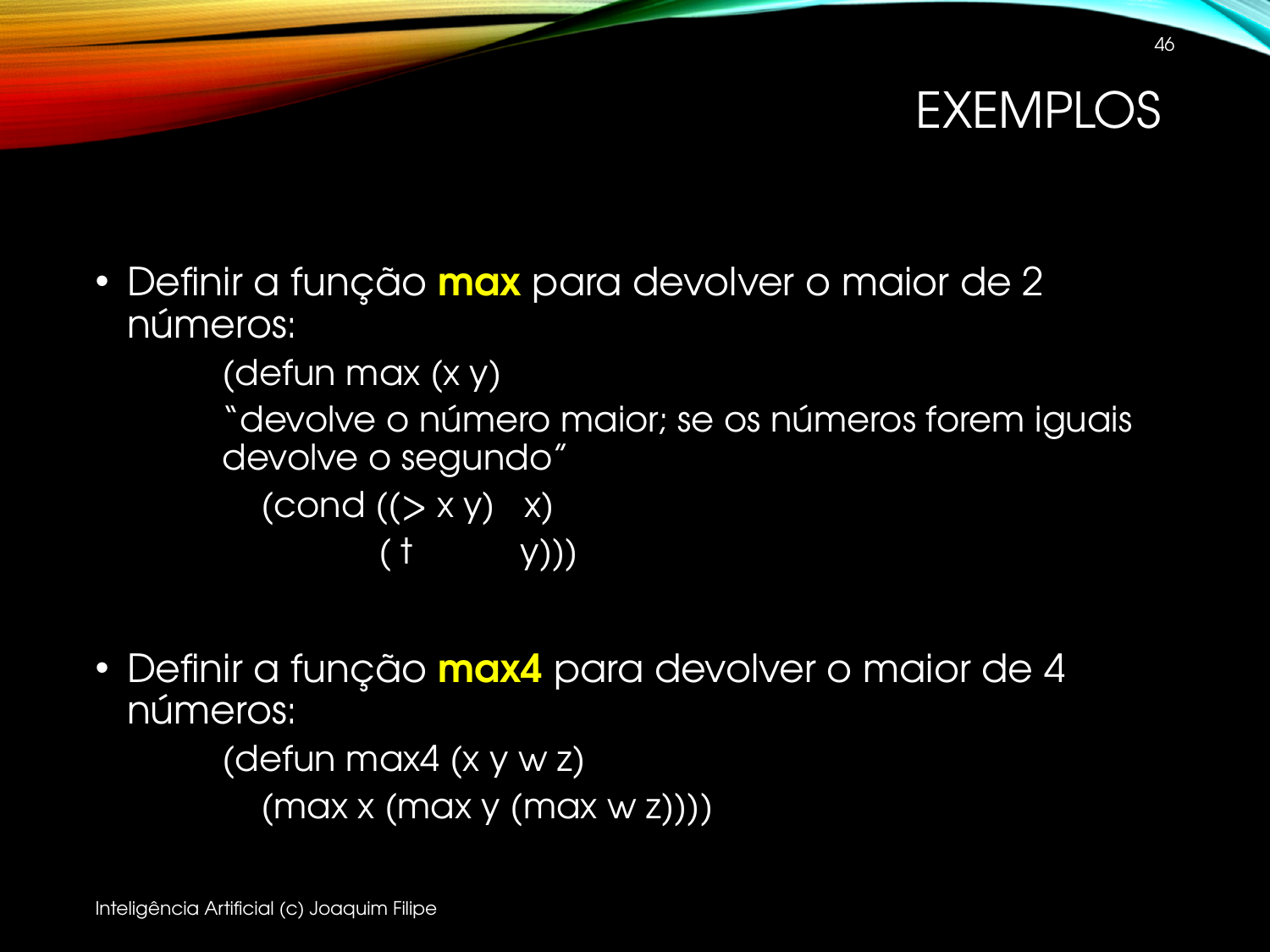

46
# ExemploS
Definir a função max para devolver o maior de 2 números:
(defun max (x y)
“devolve o número maior; se os números forem iguais devolve o segundo”
    (cond ((> x y)   x)
	   ( t           y)))

Definir a função max4 para devolver o maior de 4 números:
(defun max4 (x y w z)
    (max x (max y (max w z))))

Inteligência Artificial (c) Joaquim Filipe